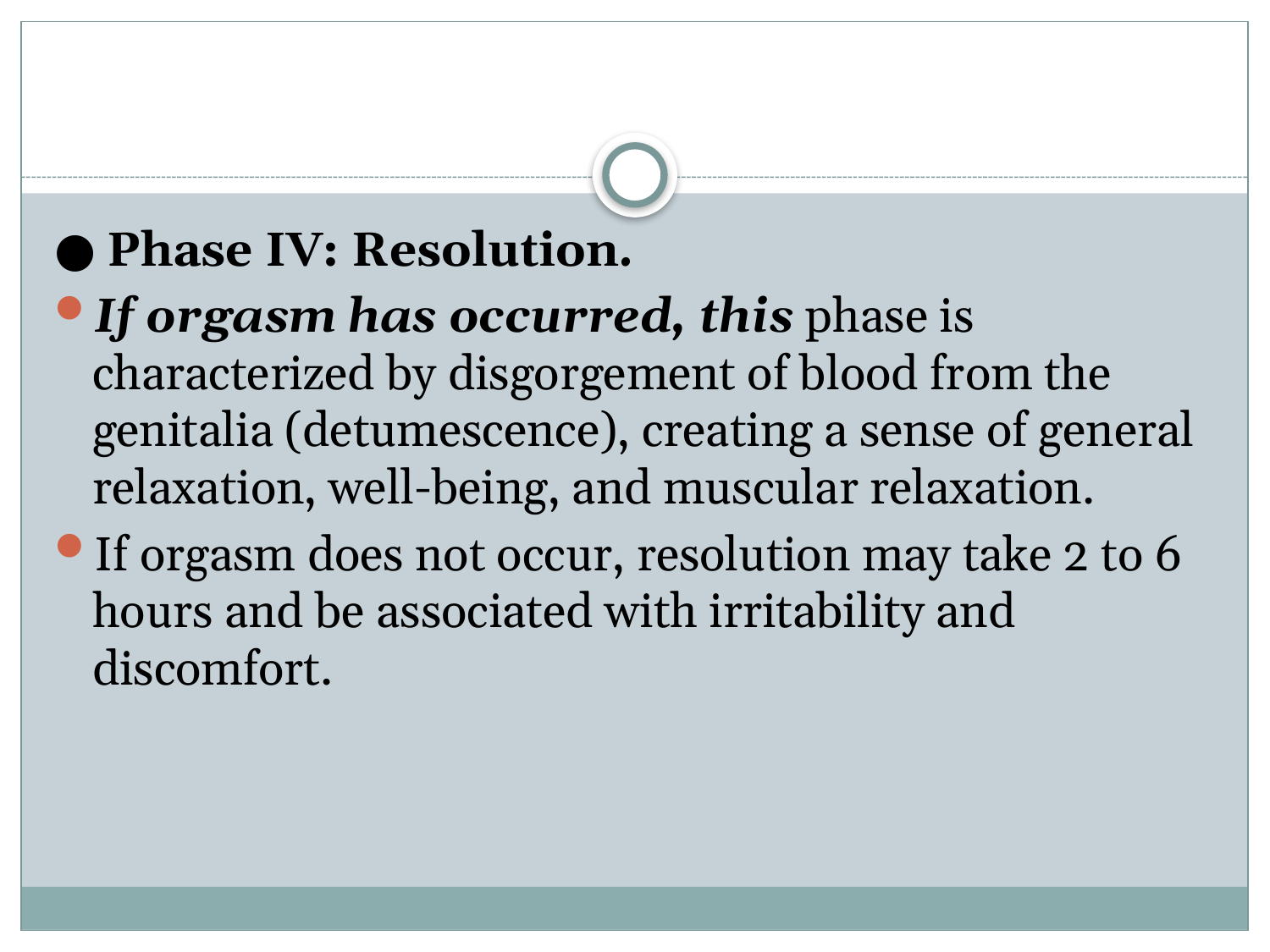

#
● Phase IV: Resolution.
If orgasm has occurred, this phase is characterized by disgorgement of blood from the genitalia (detumescence), creating a sense of general relaxation, well-being, and muscular relaxation.
If orgasm does not occur, resolution may take 2 to 6 hours and be associated with irritability and discomfort.